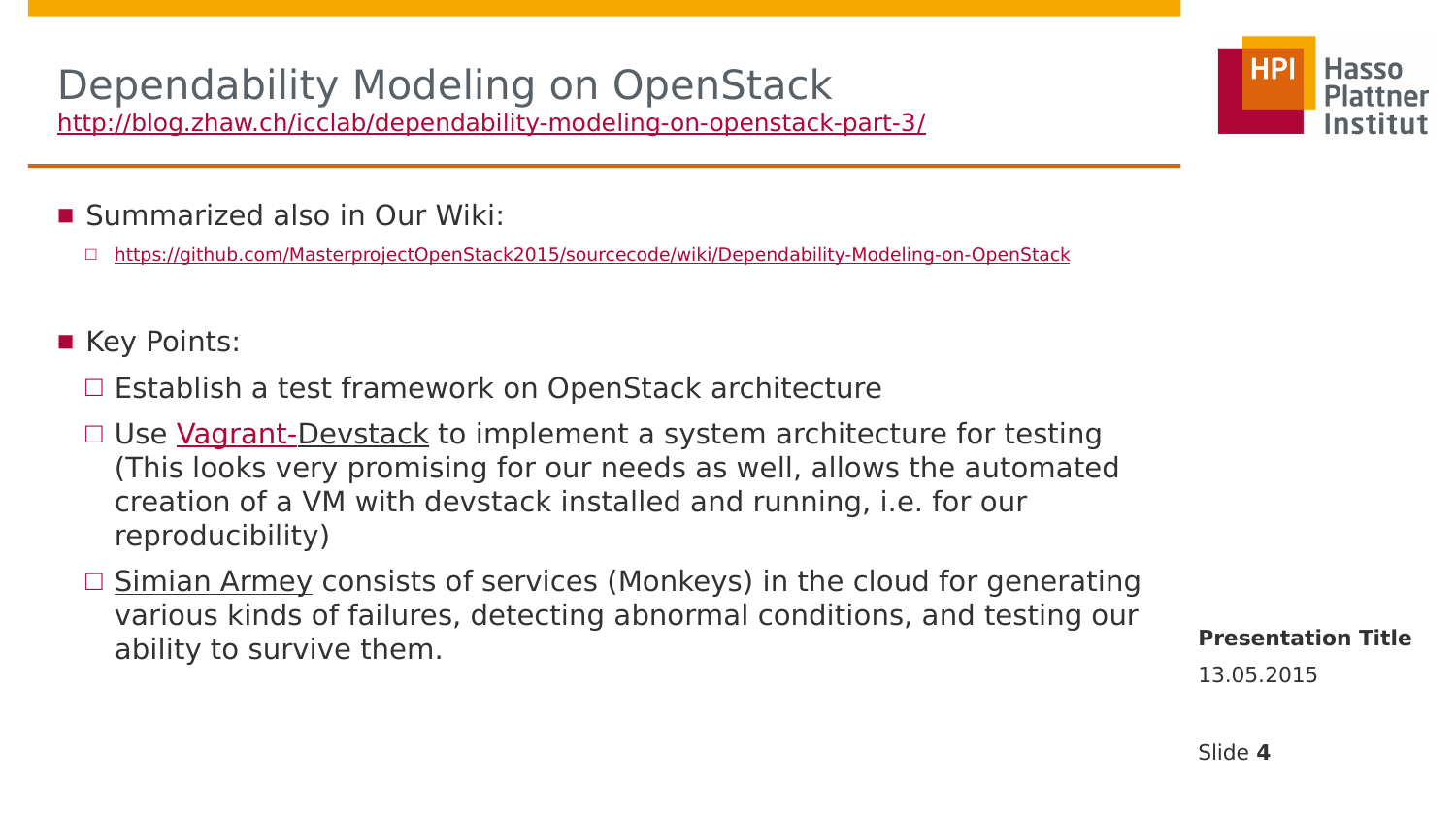

# Dependability Modeling on OpenStack http://blog.zhaw.ch/icclab/dependability-modeling-on-openstack-part-3/
Summarized also in Our Wiki:
https://github.com/MasterprojectOpenStack2015/sourcecode/wiki/Dependability-Modeling-on-OpenStack

Key Points:
Establish a test framework on OpenStack architecture
Use Vagrant-Devstack to implement a system architecture for testing (This looks very promising for our needs as well, allows the automated creation of a VM with devstack installed and running, i.e. for our reproducibility)
Simian Armey consists of services (Monkeys) in the cloud for generating various kinds of failures, detecting abnormal conditions, and testing our ability to survive them.

Presentation Title
13.05.2015
Slide 4